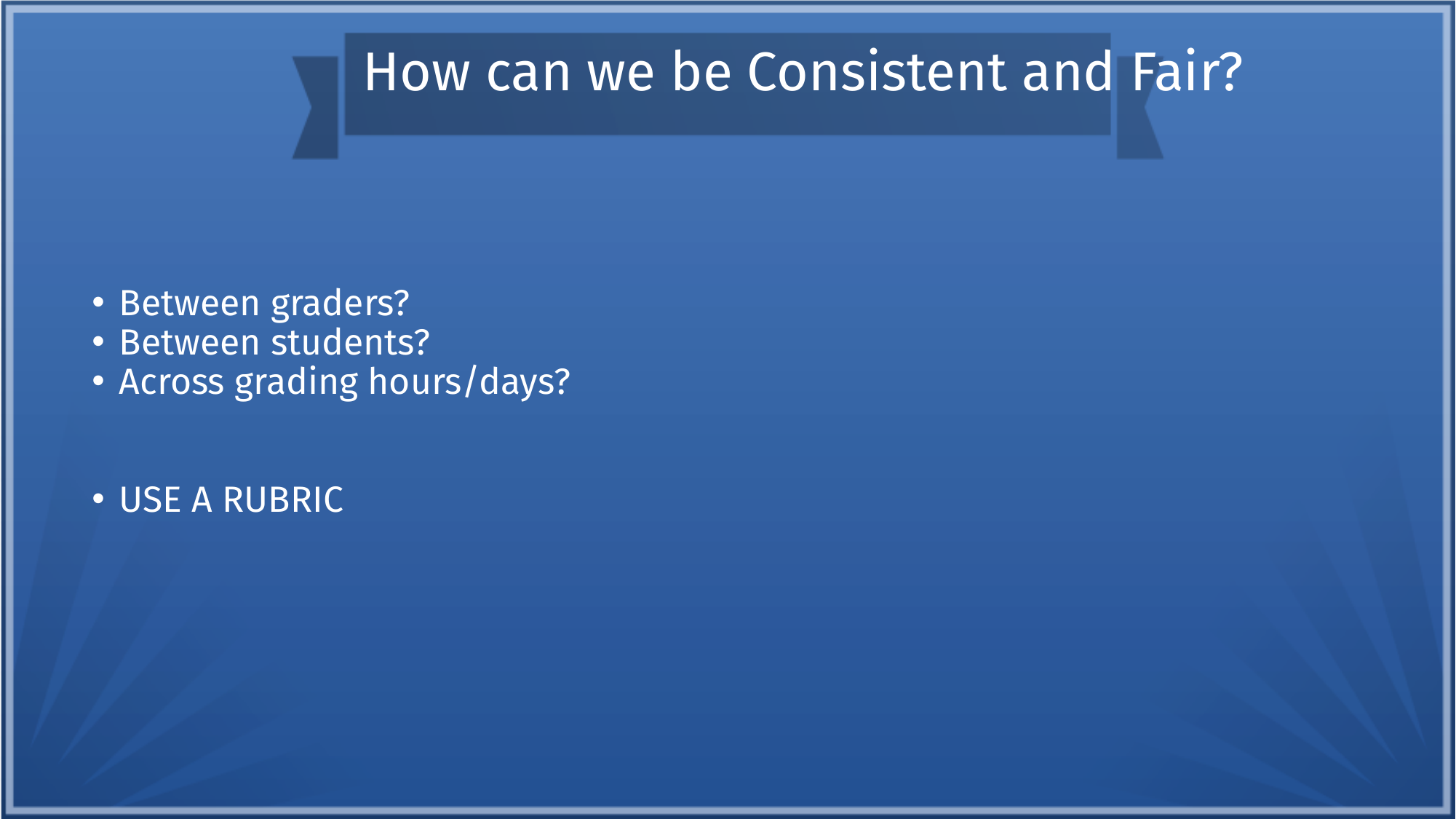

How can we be Consistent and Fair?
Between graders?
Between students?
Across grading hours/days?

USE A RUBRIC